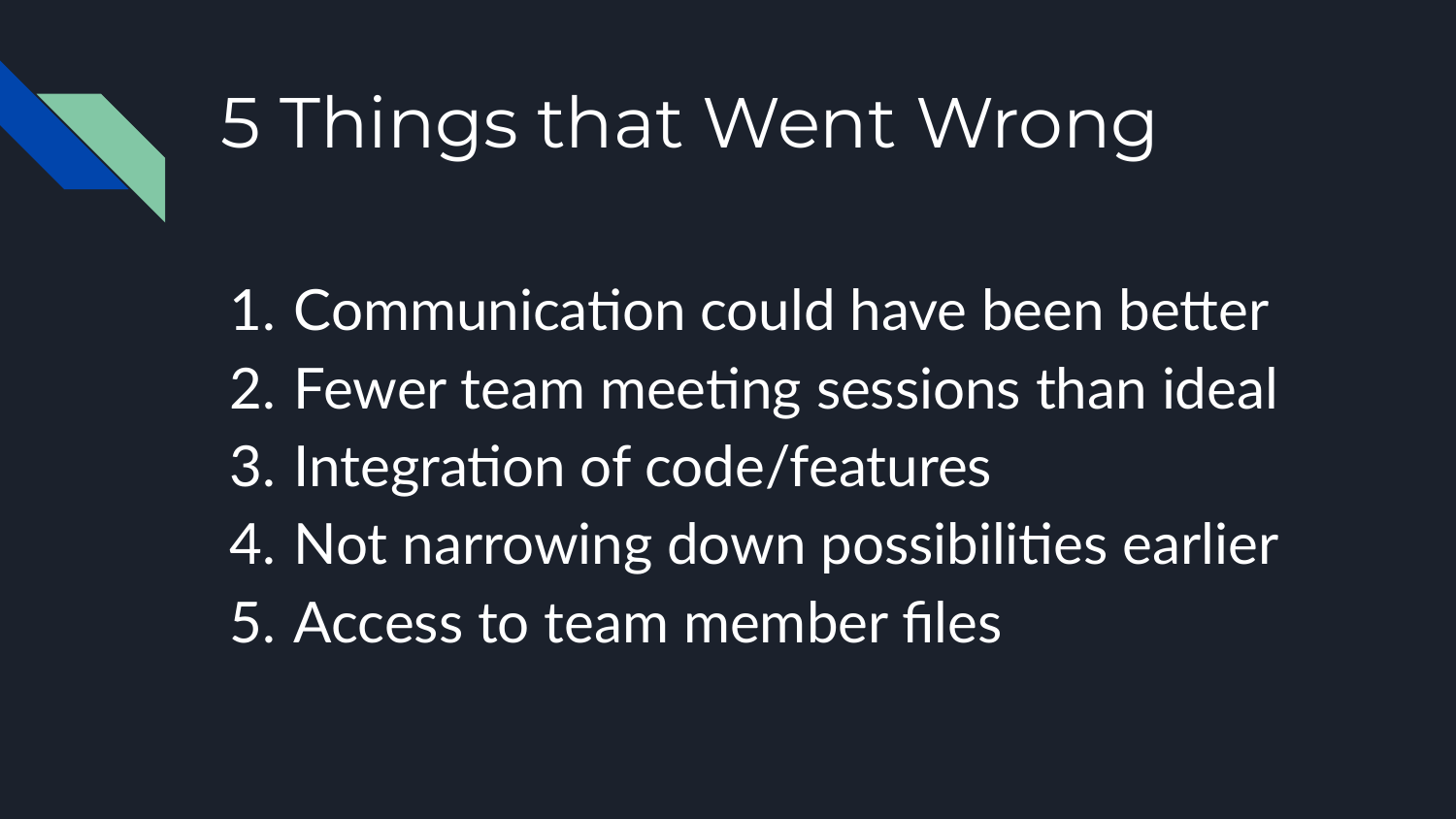

# 5 Things that Went Wrong

Communication could have been better
Fewer team meeting sessions than ideal
Integration of code/features
Not narrowing down possibilities earlier
Access to team member files